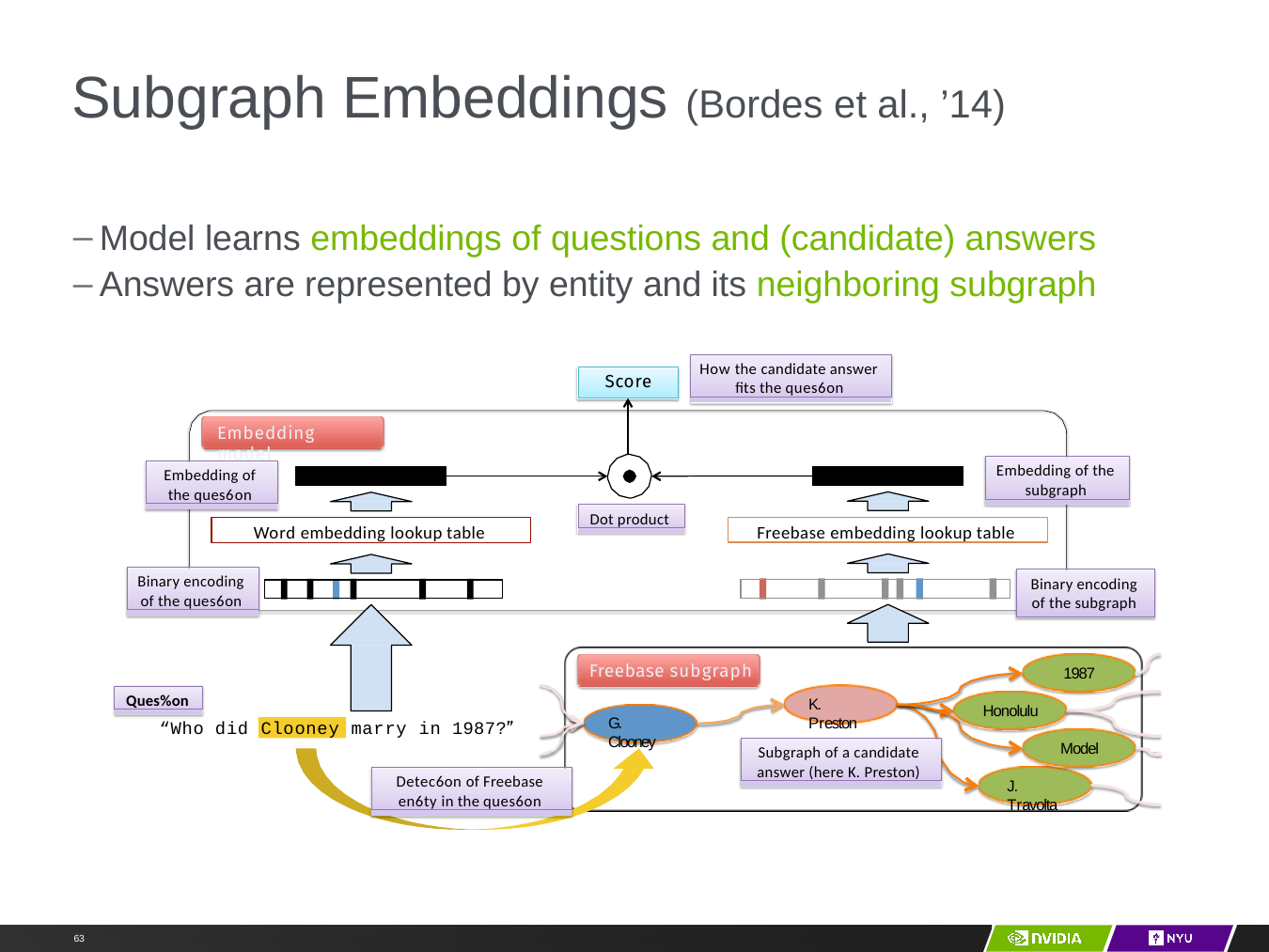

# Subgraph Embeddings (Bordes et al., ’14)
Model learns embeddings of questions and (candidate) answers
Answers are represented by entity and its neighboring subgraph

How the candidate answer  ﬁts the ques6on

Score

Embedding model

Embedding of the  subgraph

Embedding of  the ques6on

Dot product

Freebase embedding lookup table

Word embedding lookup table

Binary encoding  of the ques6on

Binary encoding  of the subgraph

Freebase subgraph
1987

Ques%on

K. Preston

Honolulu

G. Clooney

“Who did
marry in 1987?”

Clooney

Subgraph of a candidate  answer (here K. Preston)
Model

Detec6on of Freebase  en6ty in the ques6on

J. Travolta